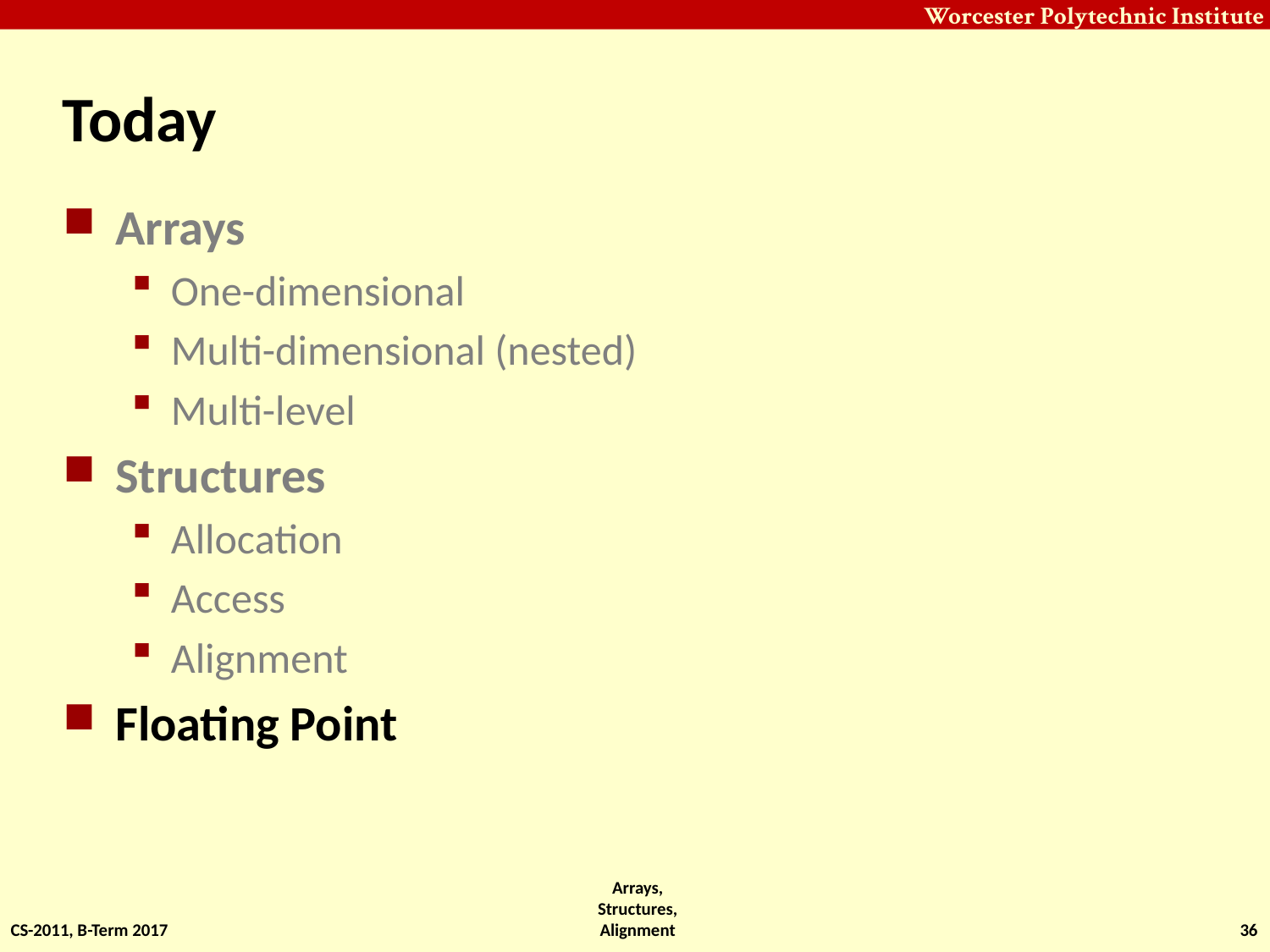

# Today
Arrays
One-dimensional
Multi-dimensional (nested)
Multi-level
Structures
Allocation
Access
Alignment
Floating Point
CS-2011, B-Term 2017
Arrays, Structures, Alignment
36